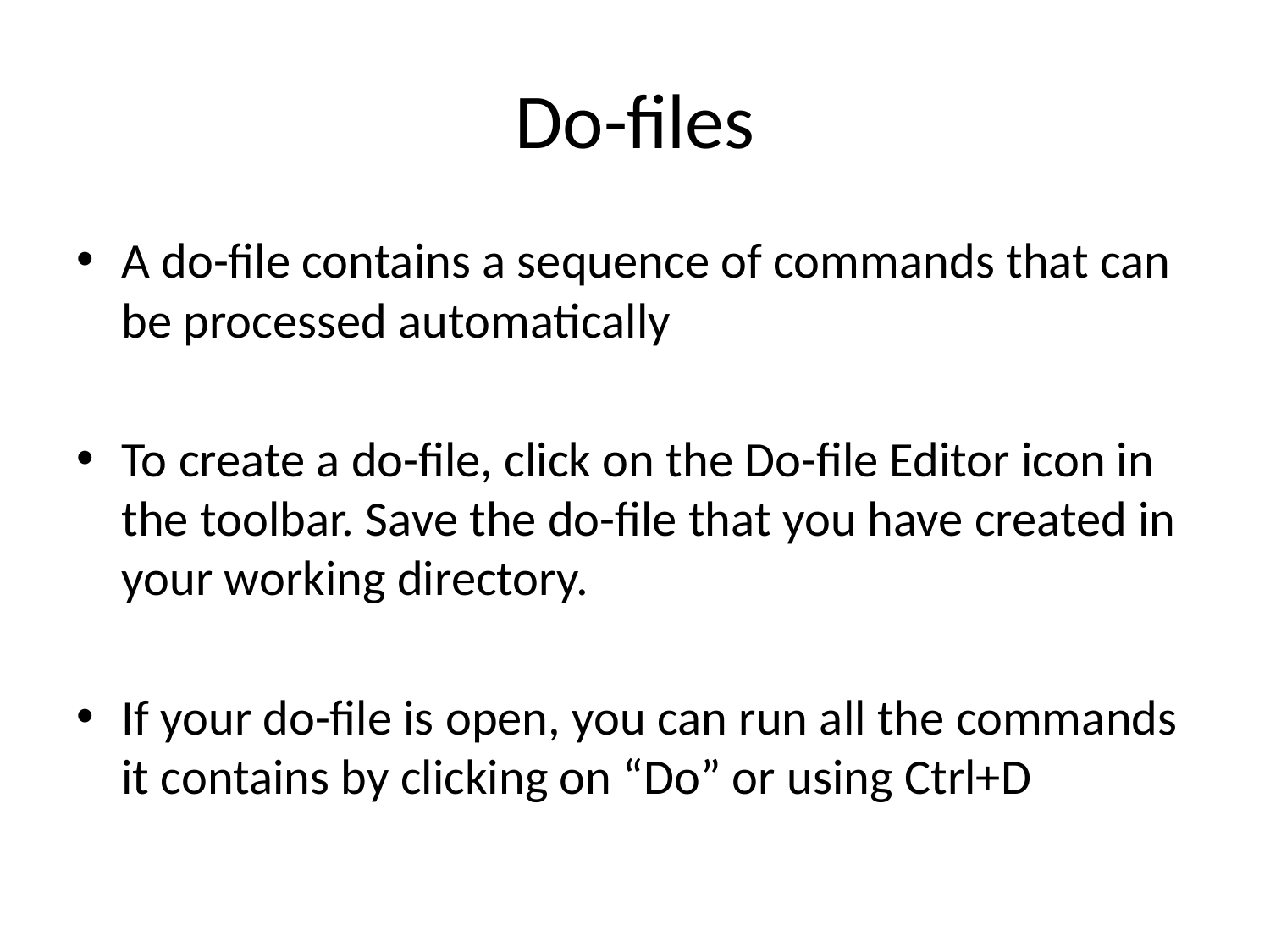

# Do-files
A do-file contains a sequence of commands that can be processed automatically

To create a do-file, click on the Do-file Editor icon in the toolbar. Save the do-file that you have created in your working directory.

If your do-file is open, you can run all the commands it contains by clicking on “Do” or using Ctrl+D